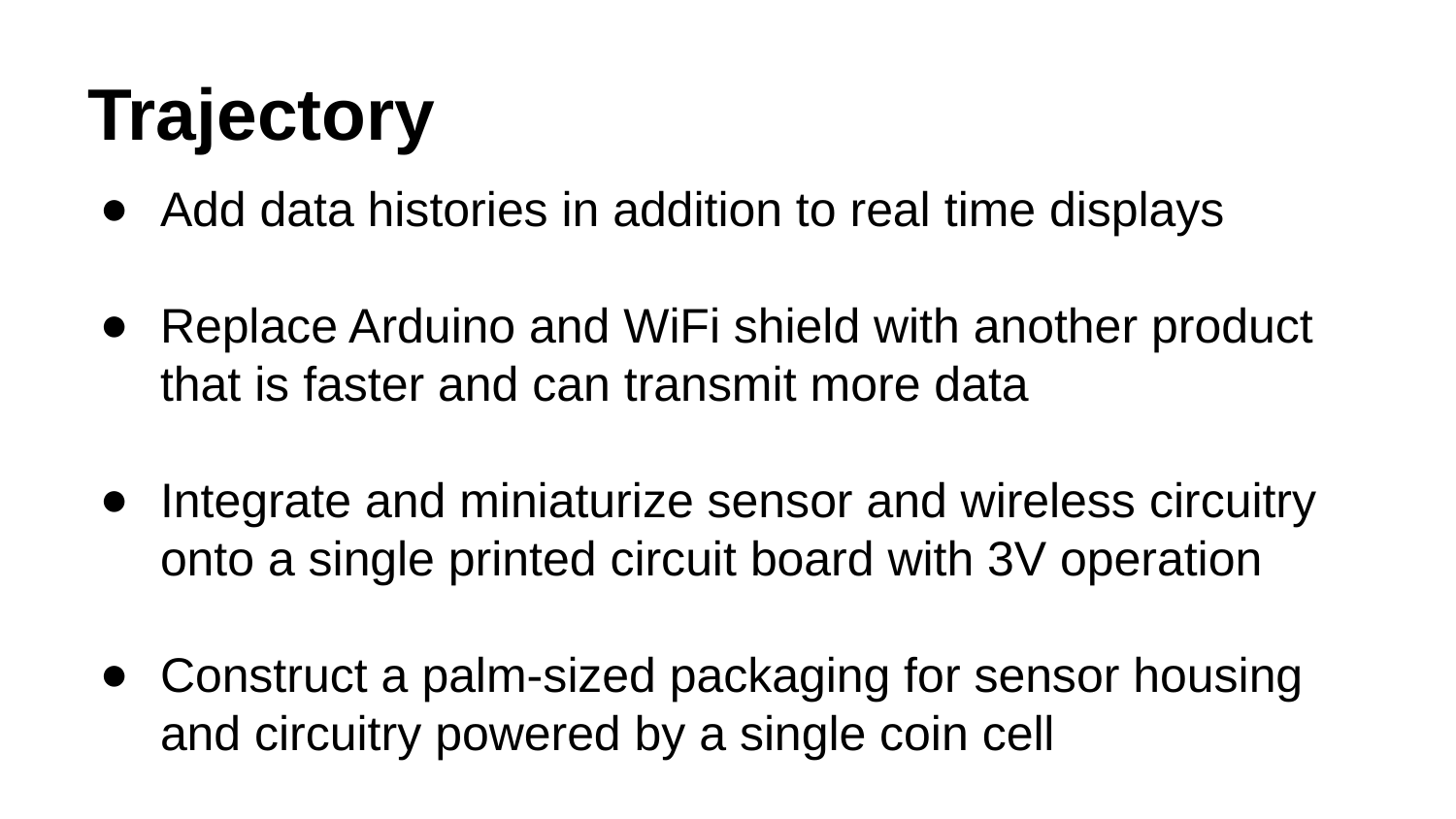

# Trajectory
Add data histories in addition to real time displays
Replace Arduino and WiFi shield with another product that is faster and can transmit more data
Integrate and miniaturize sensor and wireless circuitry onto a single printed circuit board with 3V operation
Construct a palm-sized packaging for sensor housing and circuitry powered by a single coin cell